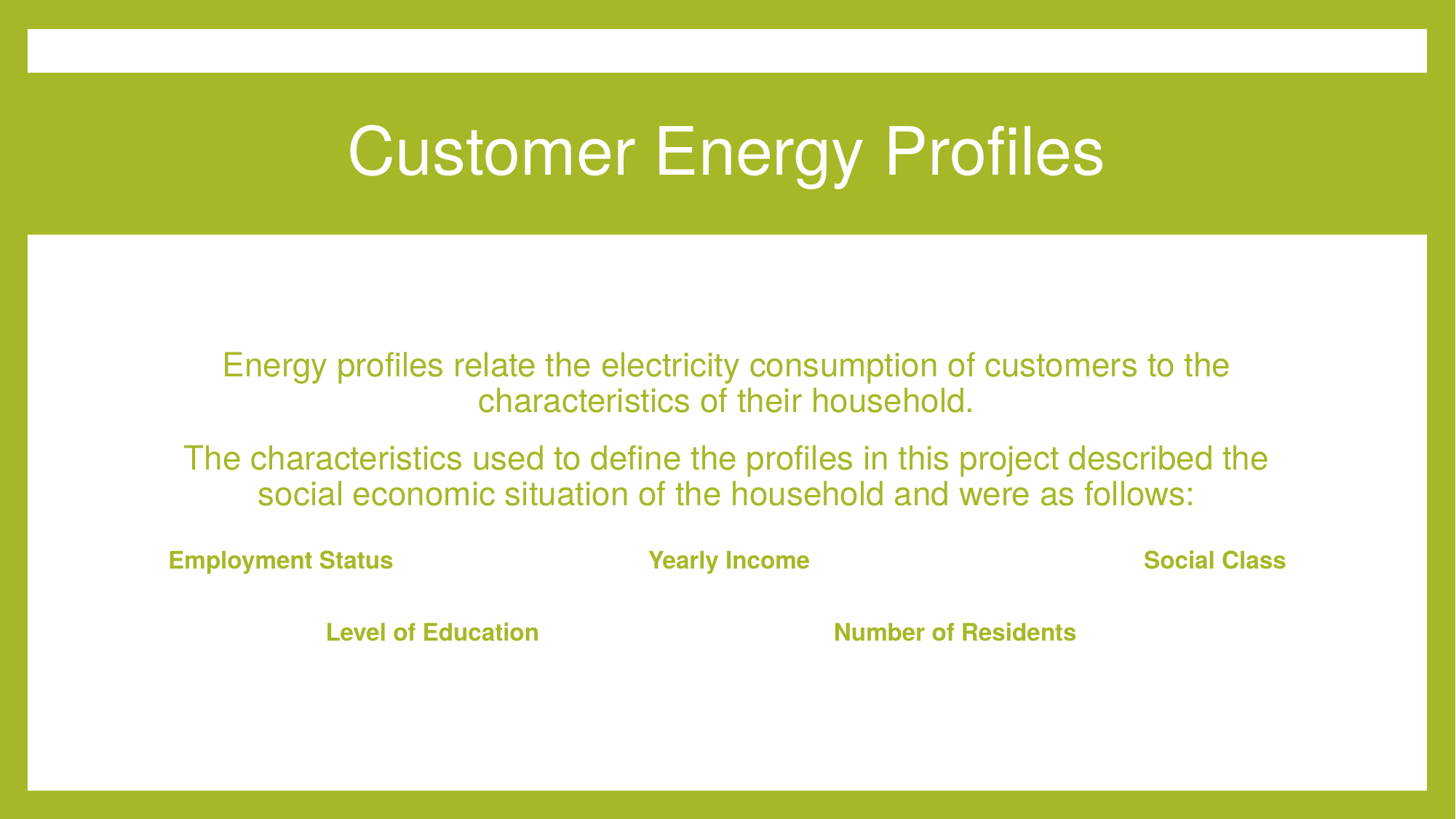

# Customer Energy Profiles

Energy profiles relate the electricity consumption of customers to the characteristics of their household.
The characteristics used to define the profiles in this project described the social economic situation of the household and were as follows:
Employment Status
Yearly Income
Level of Education
Social Class
Number of Residents